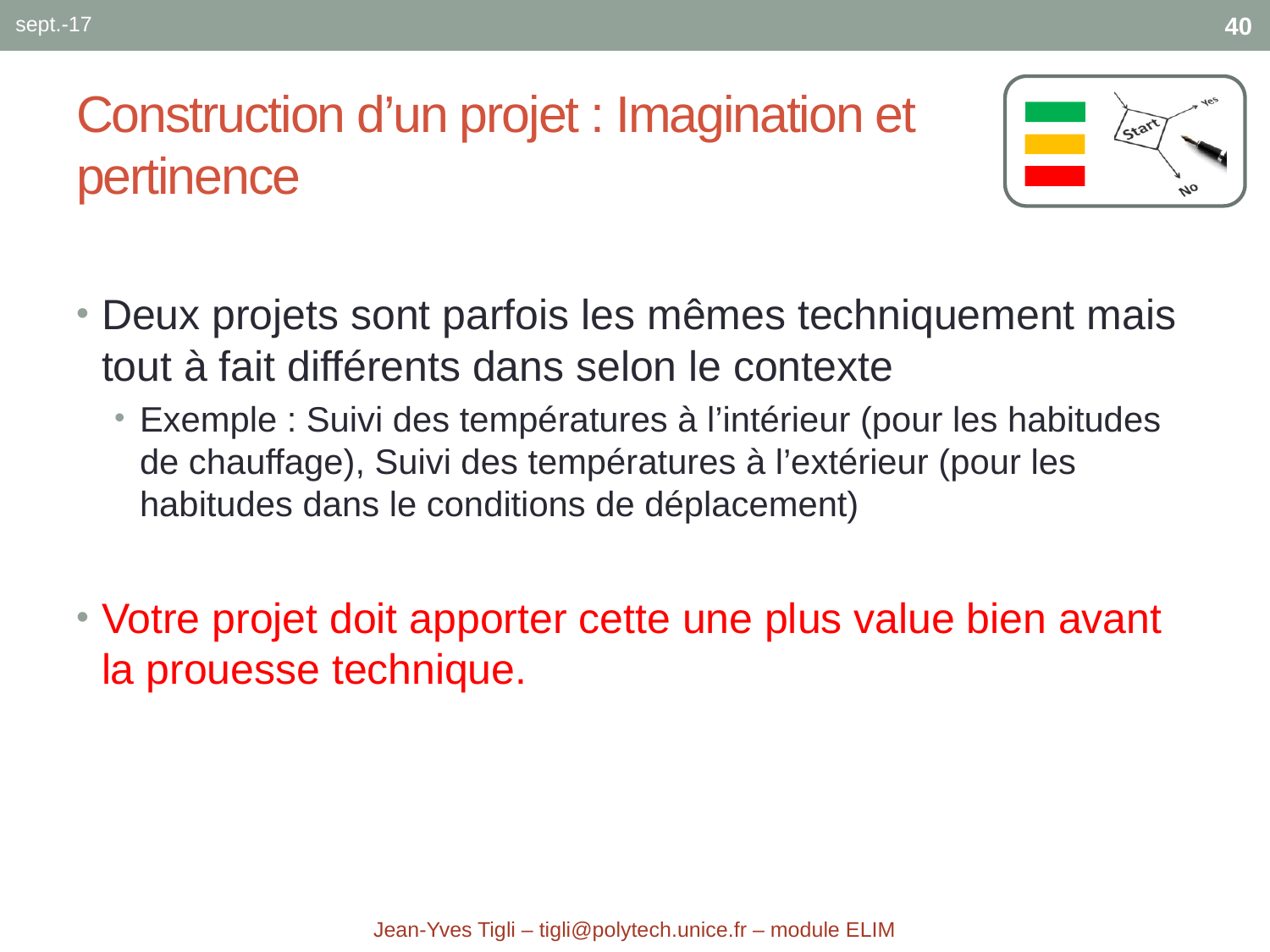

sept.-17
40
# Construction d’un projet : Imagination et pertinence

Deux projets sont parfois les mêmes techniquement mais tout à fait différents dans selon le contexte
Exemple : Suivi des températures à l’intérieur (pour les habitudes de chauffage), Suivi des températures à l’extérieur (pour les habitudes dans le conditions de déplacement)

Votre projet doit apporter cette une plus value bien avant la prouesse technique.

Jean-Yves Tigli – tigli@polytech.unice.fr – module ELIM